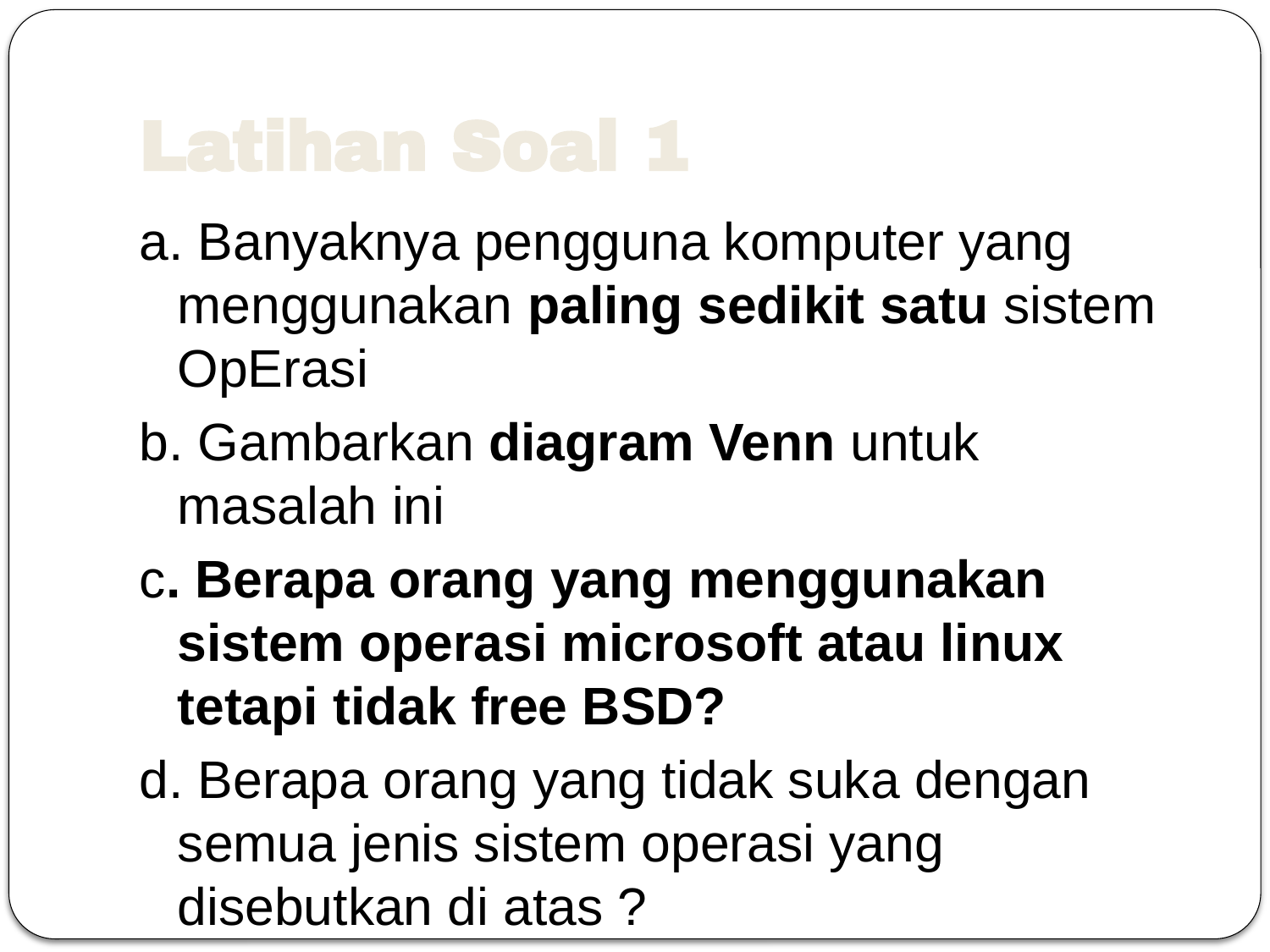

# Latihan Soal 1
a. Banyaknya pengguna komputer yang menggunakan paling sedikit satu sistem OpErasi
b. Gambarkan diagram Venn untuk masalah ini
c. Berapa orang yang menggunakan sistem operasi microsoft atau linux tetapi tidak free BSD?
d. Berapa orang yang tidak suka dengan semua jenis sistem operasi yang disebutkan di atas ?